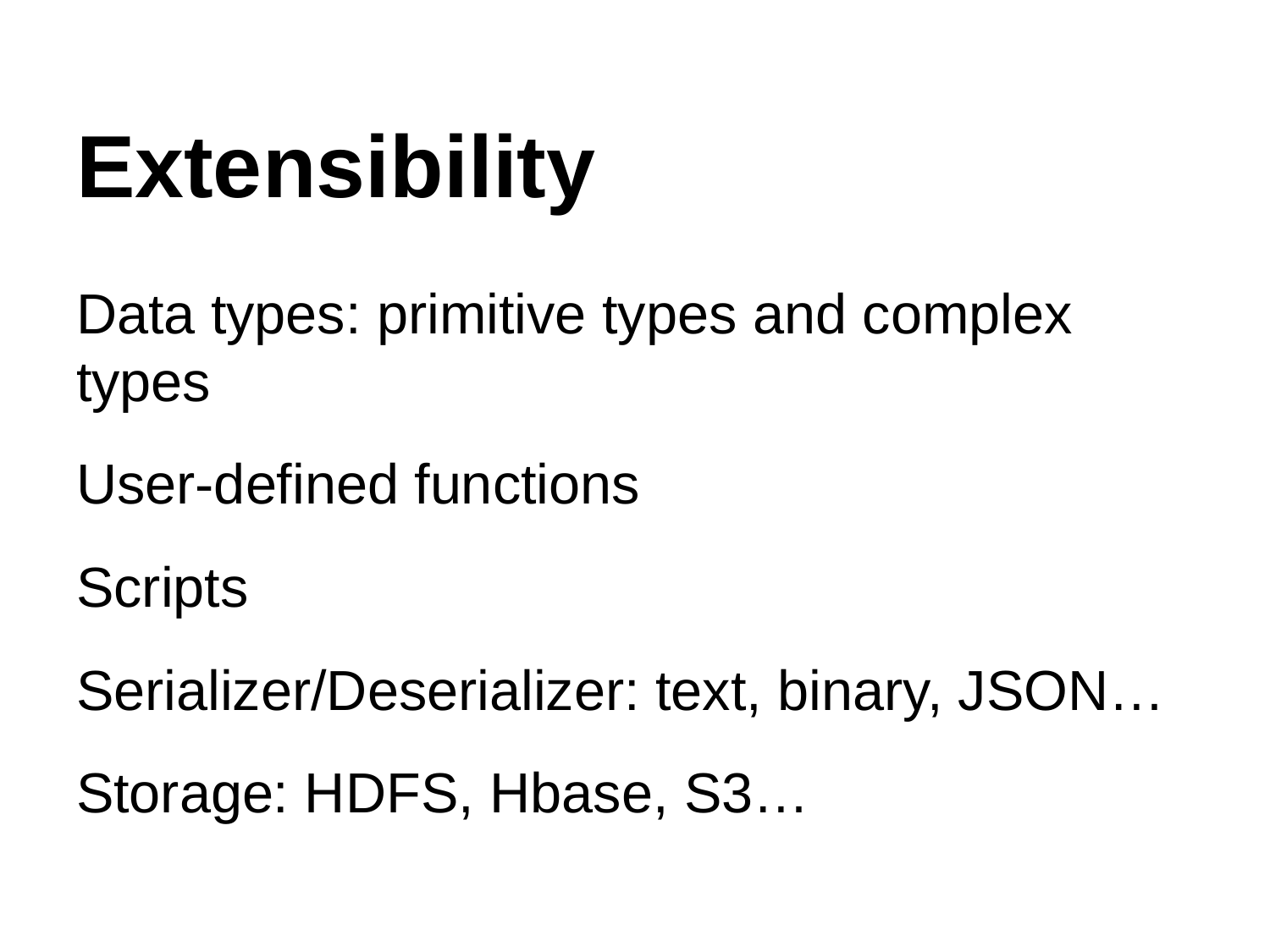

# Extensibility
Data types: primitive types and complex types
User-defined functions
Scripts
Serializer/Deserializer: text, binary, JSON…
Storage: HDFS, Hbase, S3…